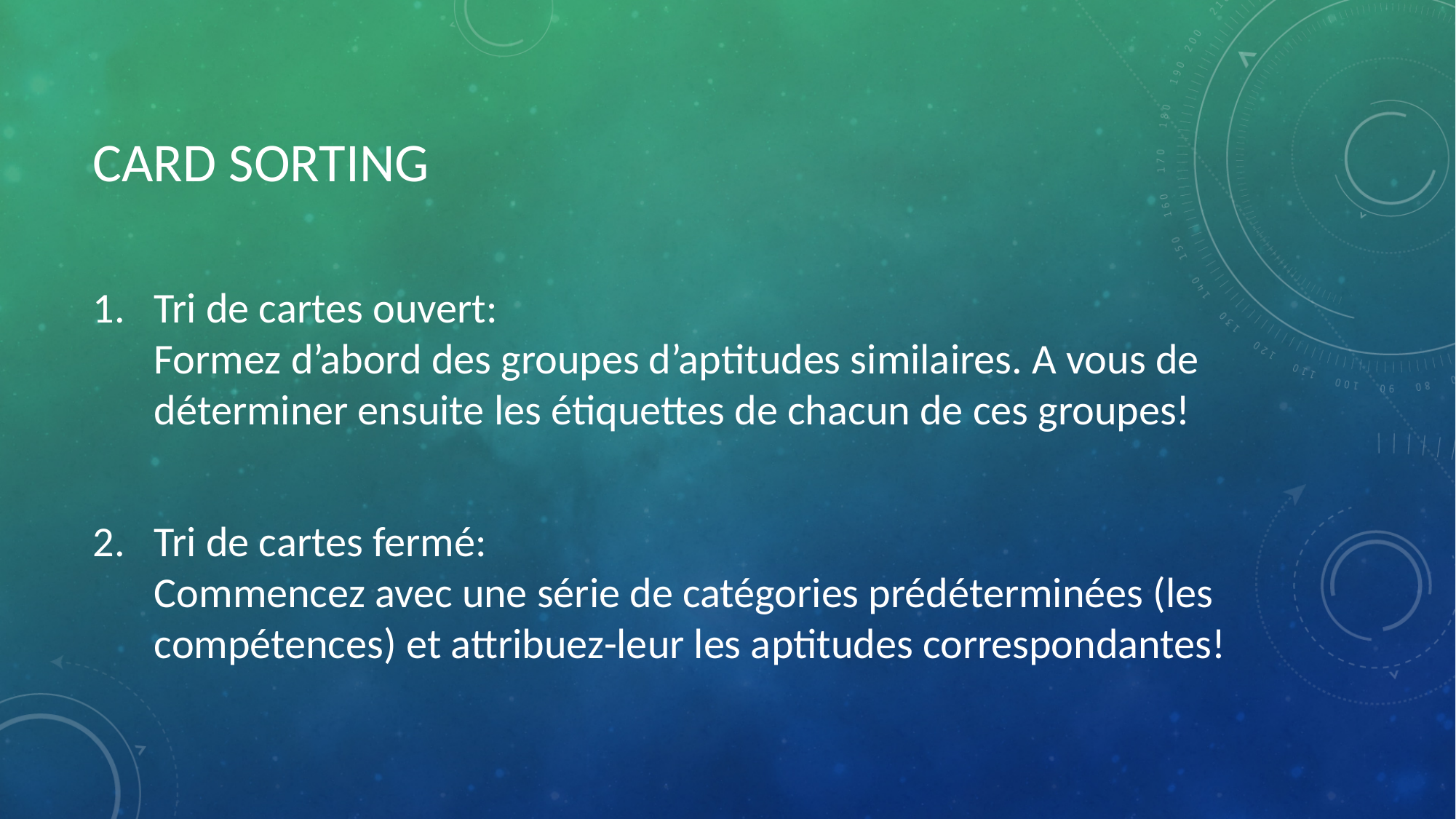

# Card Sorting
Tri de cartes ouvert:
Formez d’abord des groupes d’aptitudes similaires. A vous de déterminer ensuite les étiquettes de chacun de ces groupes!

Tri de cartes fermé:
Commencez avec une série de catégories prédéterminées (les compétences) et attribuez-leur les aptitudes correspondantes!